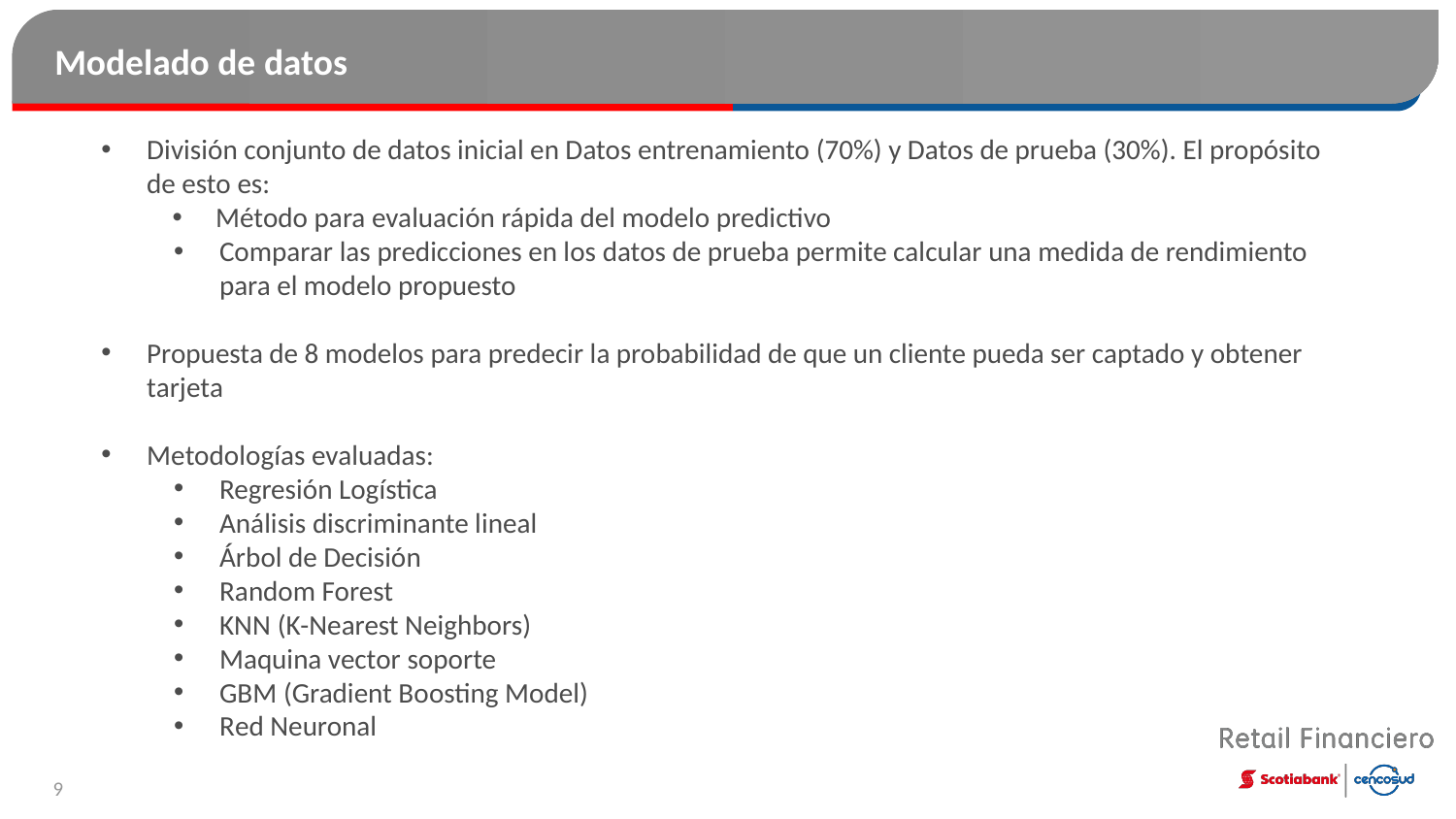

# Modelado de datos

División conjunto de datos inicial en Datos entrenamiento (70%) y Datos de prueba (30%). El propósito de esto es:
Método para evaluación rápida del modelo predictivo
Comparar las predicciones en los datos de prueba permite calcular una medida de rendimiento para el modelo propuesto

Propuesta de 8 modelos para predecir la probabilidad de que un cliente pueda ser captado y obtener tarjeta

Metodologías evaluadas:
Regresión Logística
Análisis discriminante lineal
Árbol de Decisión
Random Forest
KNN (K-Nearest Neighbors)
Maquina vector soporte
GBM (Gradient Boosting Model)
Red Neuronal